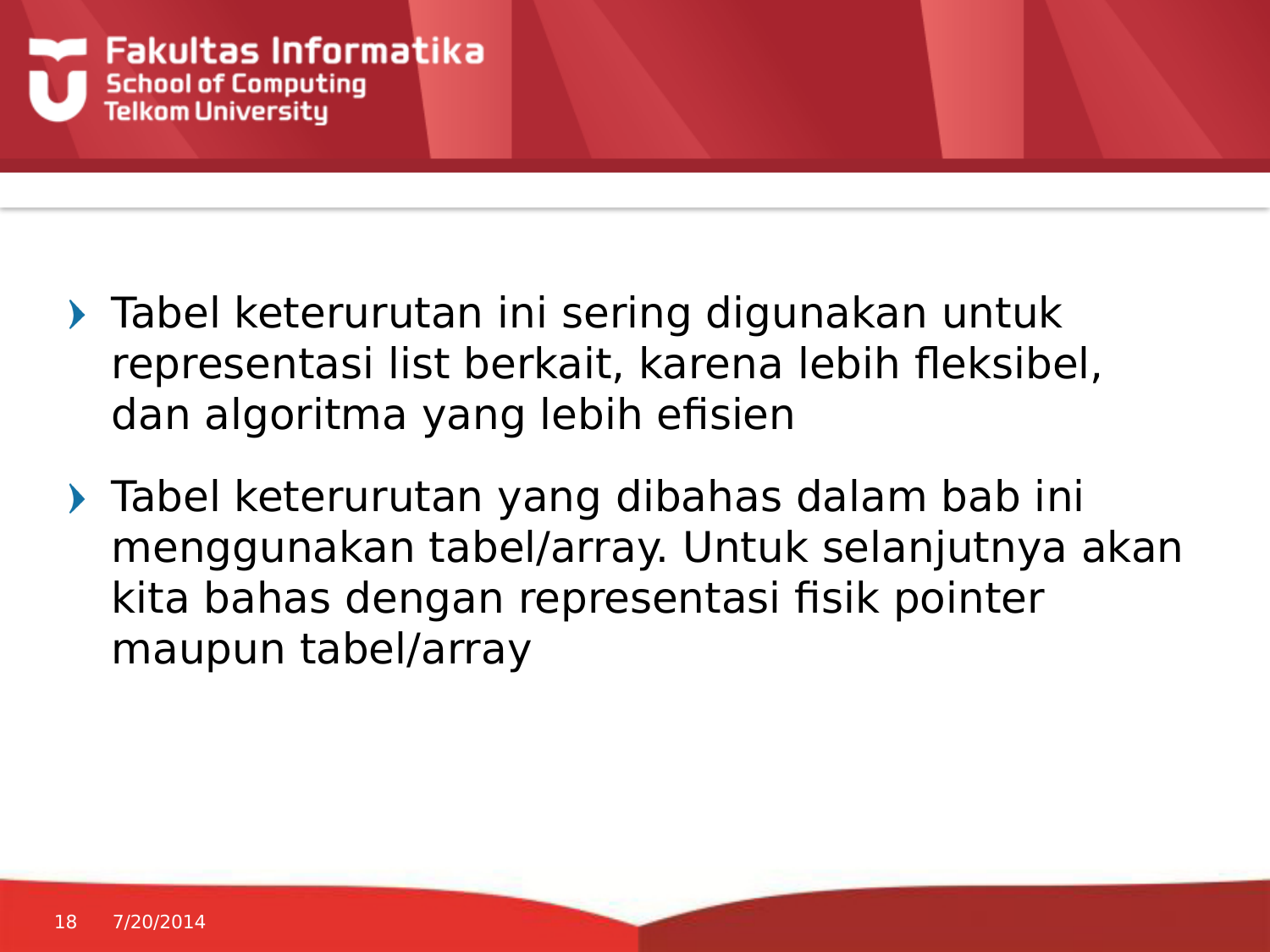

#
Tabel keterurutan ini sering digunakan untuk representasi list berkait, karena lebih fleksibel, dan algoritma yang lebih efisien
Tabel keterurutan yang dibahas dalam bab ini menggunakan tabel/array. Untuk selanjutnya akan kita bahas dengan representasi fisik pointer maupun tabel/array

18
7/20/2014